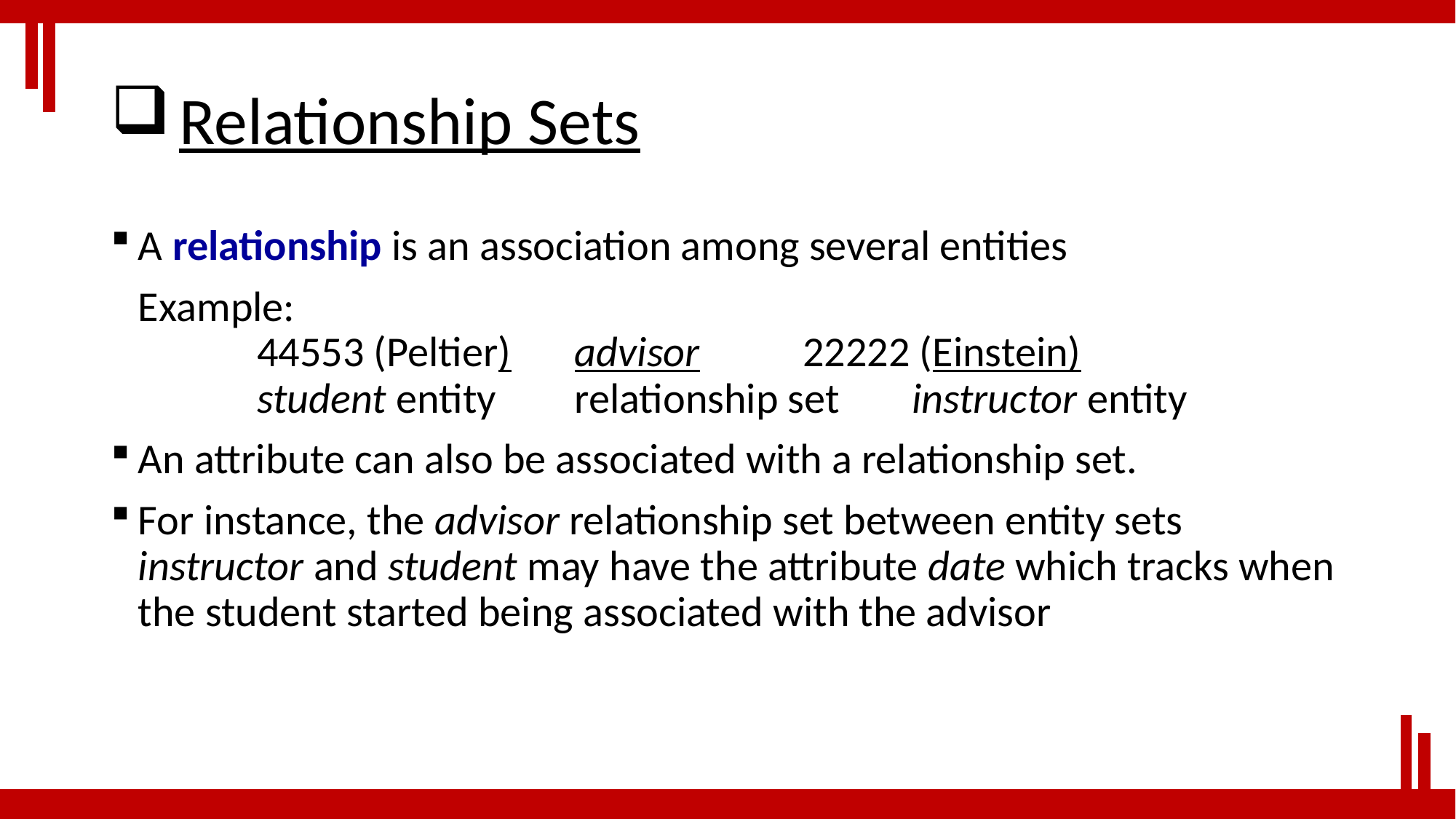

# Relationship Sets
A relationship is an association among several entities
	Example:
	 44553 (Peltier) 	advisor	 22222 (Einstein)
	 student entity	relationship set	 instructor entity
An attribute can also be associated with a relationship set.
For instance, the advisor relationship set between entity sets instructor and student may have the attribute date which tracks when the student started being associated with the advisor